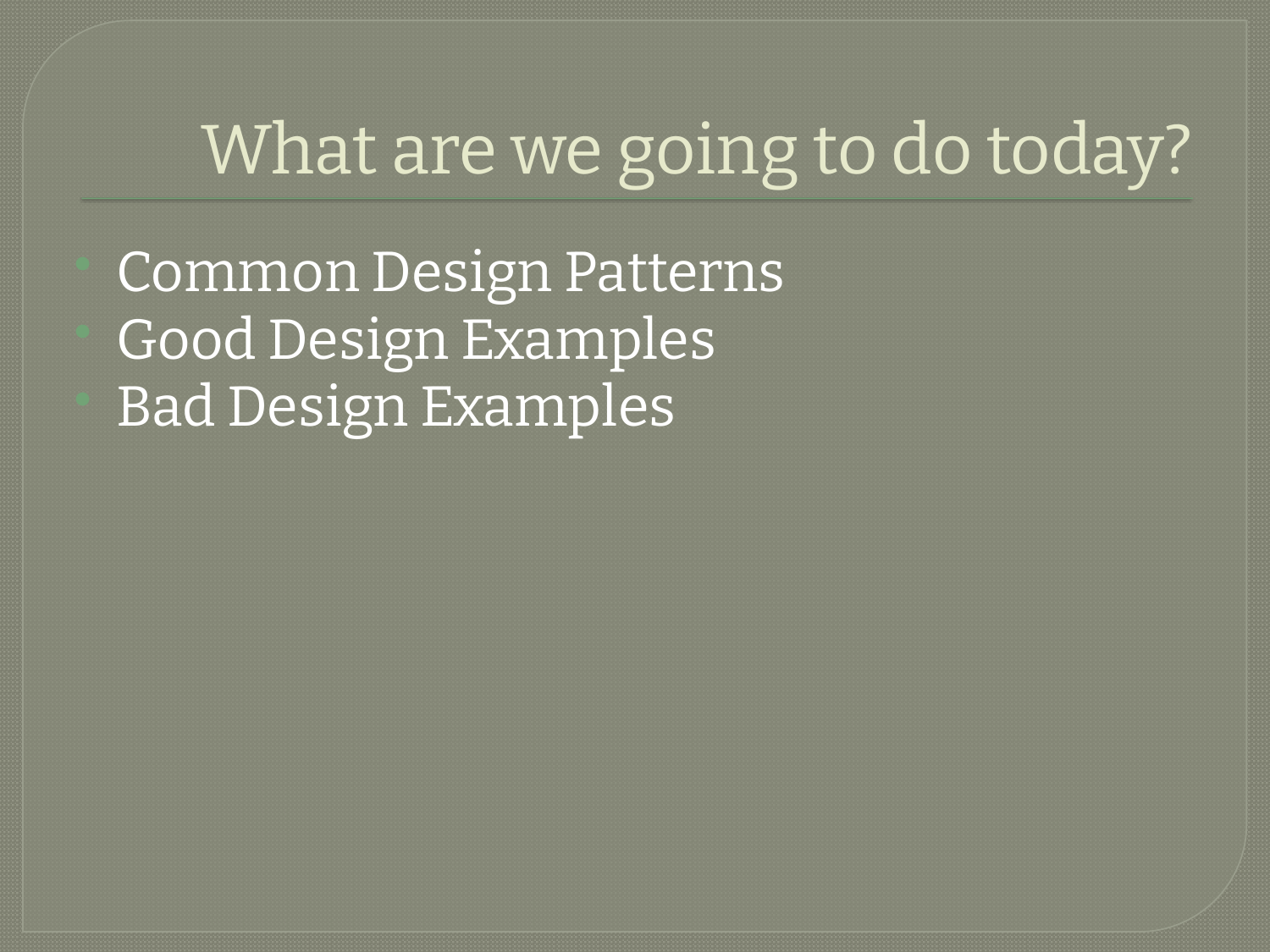

# What are we going to do today?
Common Design Patterns
Good Design Examples
Bad Design Examples